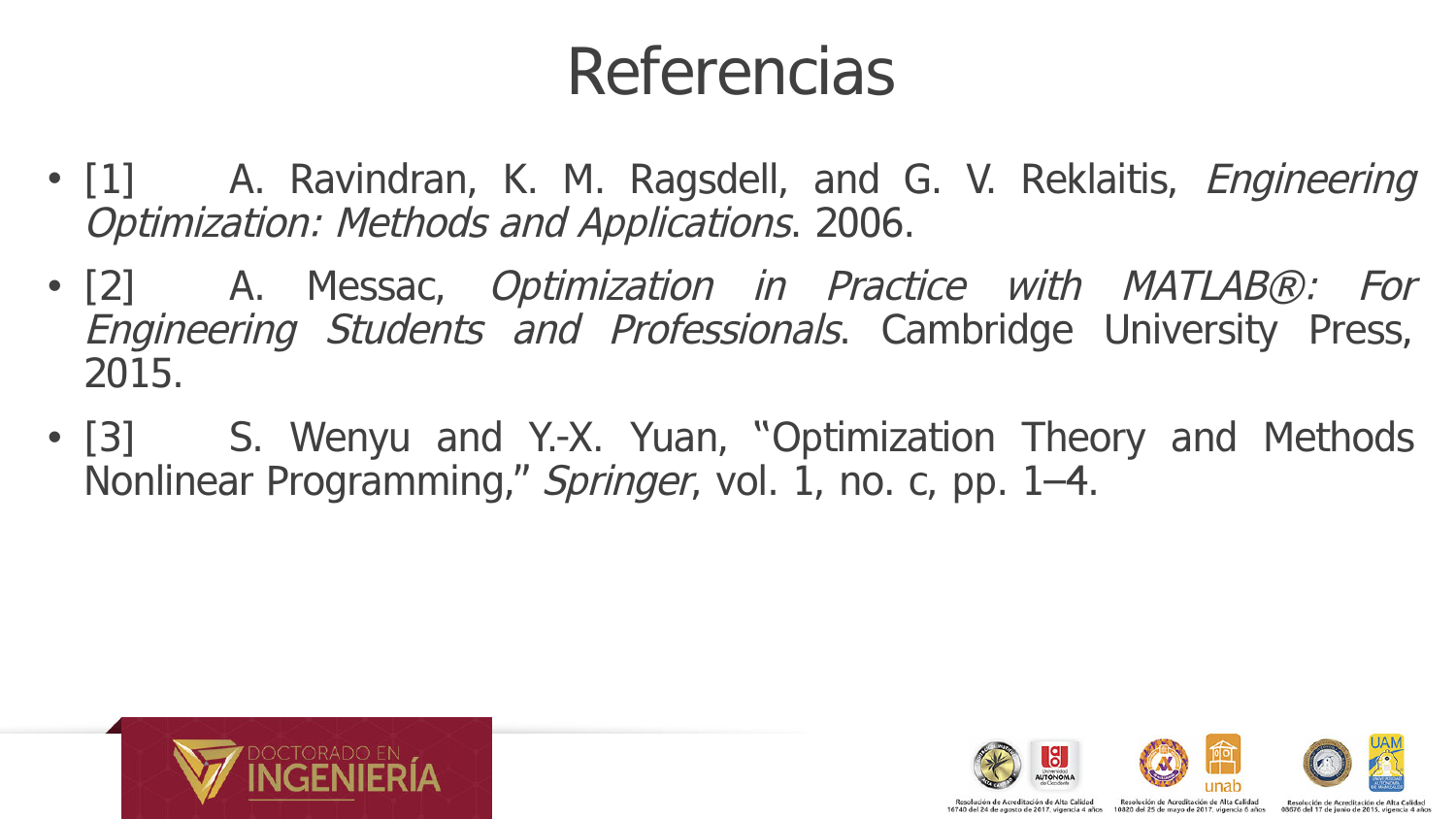

# Referencias
[1]	A. Ravindran, K. M. Ragsdell, and G. V. Reklaitis, Engineering Optimization: Methods and Applications. 2006.
[2]	A. Messac, Optimization in Practice with MATLAB®: For Engineering Students and Professionals. Cambridge University Press, 2015.
[3]	S. Wenyu and Y.-X. Yuan, “Optimization Theory and Methods Nonlinear Programming,” Springer, vol. 1, no. c, pp. 1–4.